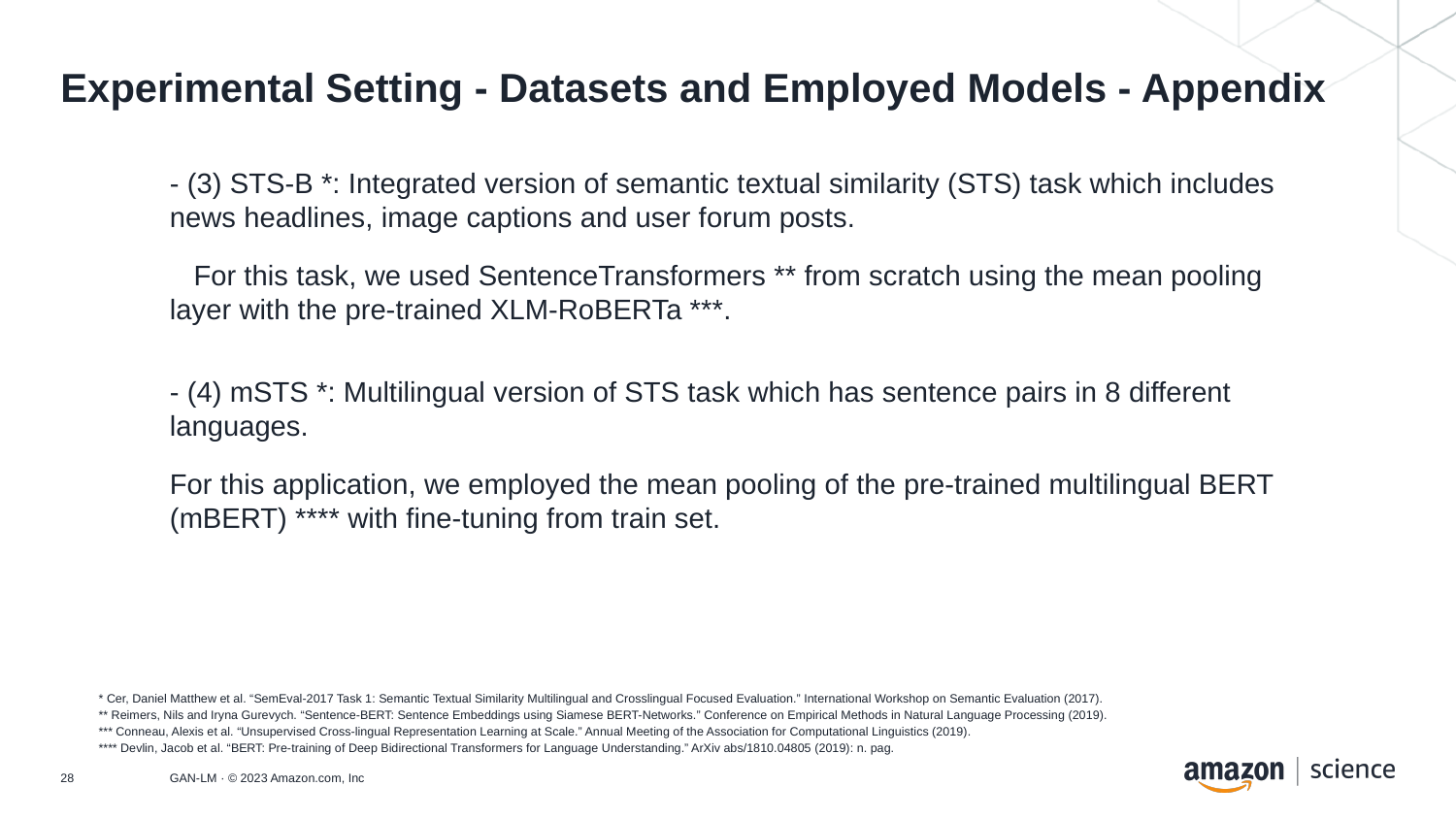

# Experimental Setting - Datasets and Employed Models - Appendix
- (3) STS-B *: Integrated version of semantic textual similarity (STS) task which includes news headlines, image captions and user forum posts.
   For this task, we used SentenceTransformers ** from scratch using the mean pooling layer with the pre-trained XLM-RoBERTa ***.
- (4) mSTS *: Multilingual version of STS task which has sentence pairs in 8 different languages.
For this application, we employed the mean pooling of the pre-trained multilingual BERT (mBERT) **** with fine-tuning from train set.
* Cer, Daniel Matthew et al. “SemEval-2017 Task 1: Semantic Textual Similarity Multilingual and Crosslingual Focused Evaluation.” International Workshop on Semantic Evaluation (2017).
** Reimers, Nils and Iryna Gurevych. “Sentence-BERT: Sentence Embeddings using Siamese BERT-Networks.” Conference on Empirical Methods in Natural Language Processing (2019).
*** Conneau, Alexis et al. “Unsupervised Cross-lingual Representation Learning at Scale.” Annual Meeting of the Association for Computational Linguistics (2019).
**** Devlin, Jacob et al. “BERT: Pre-training of Deep Bidirectional Transformers for Language Understanding.” ArXiv abs/1810.04805 (2019): n. pag.
28
GAN-LM · © 2023 Amazon.com, Inc